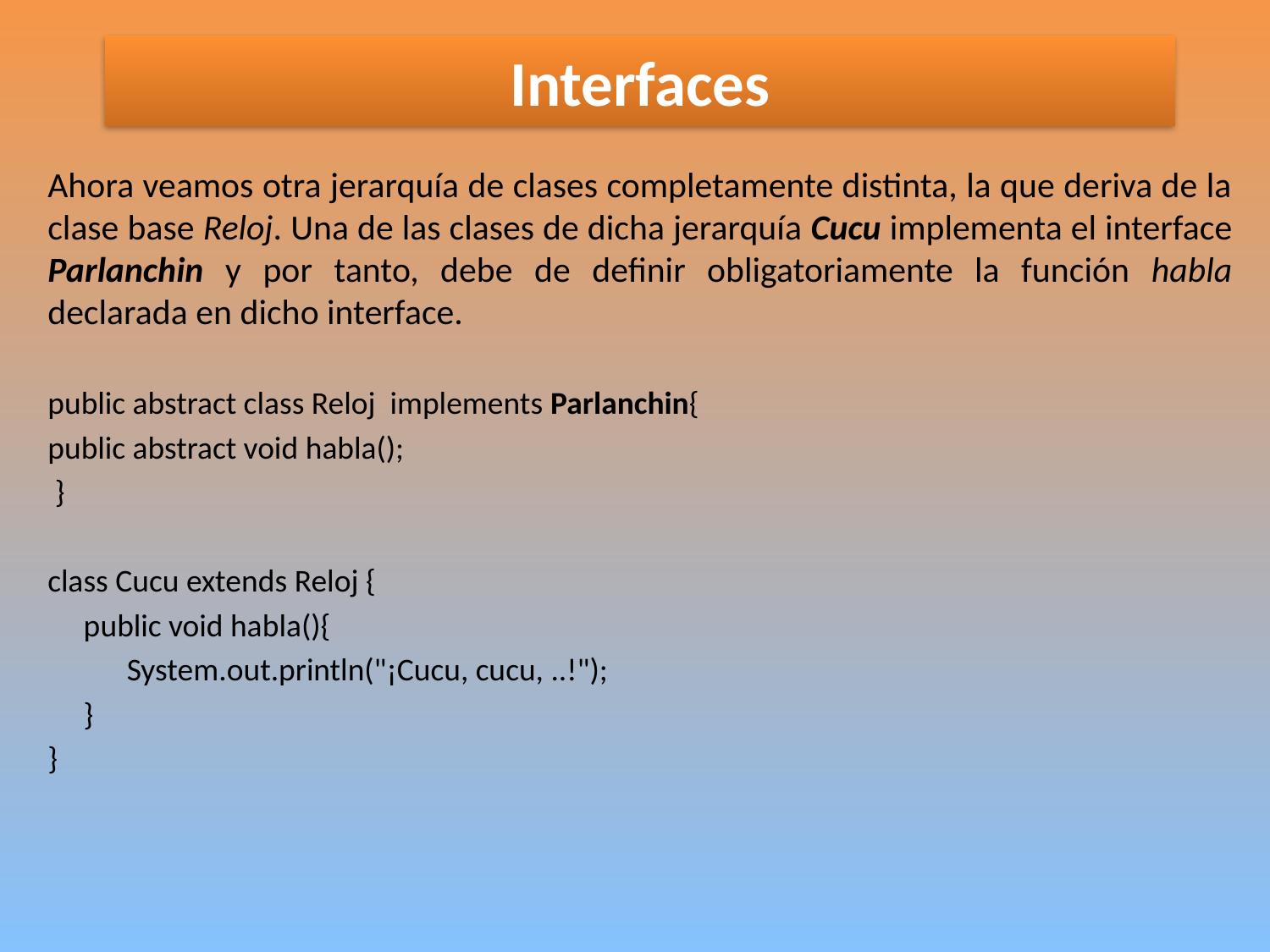

# Interfaces
Ahora veamos otra jerarquía de clases completamente distinta, la que deriva de la clase base Reloj. Una de las clases de dicha jerarquía Cucu implementa el interface Parlanchin y por tanto, debe de definir obligatoriamente la función habla declarada en dicho interface.

public abstract class Reloj  implements Parlanchin{
public abstract void habla();
 }

class Cucu extends Reloj {
     public void habla(){
           System.out.println("¡Cucu, cucu, ..!");
     }
}